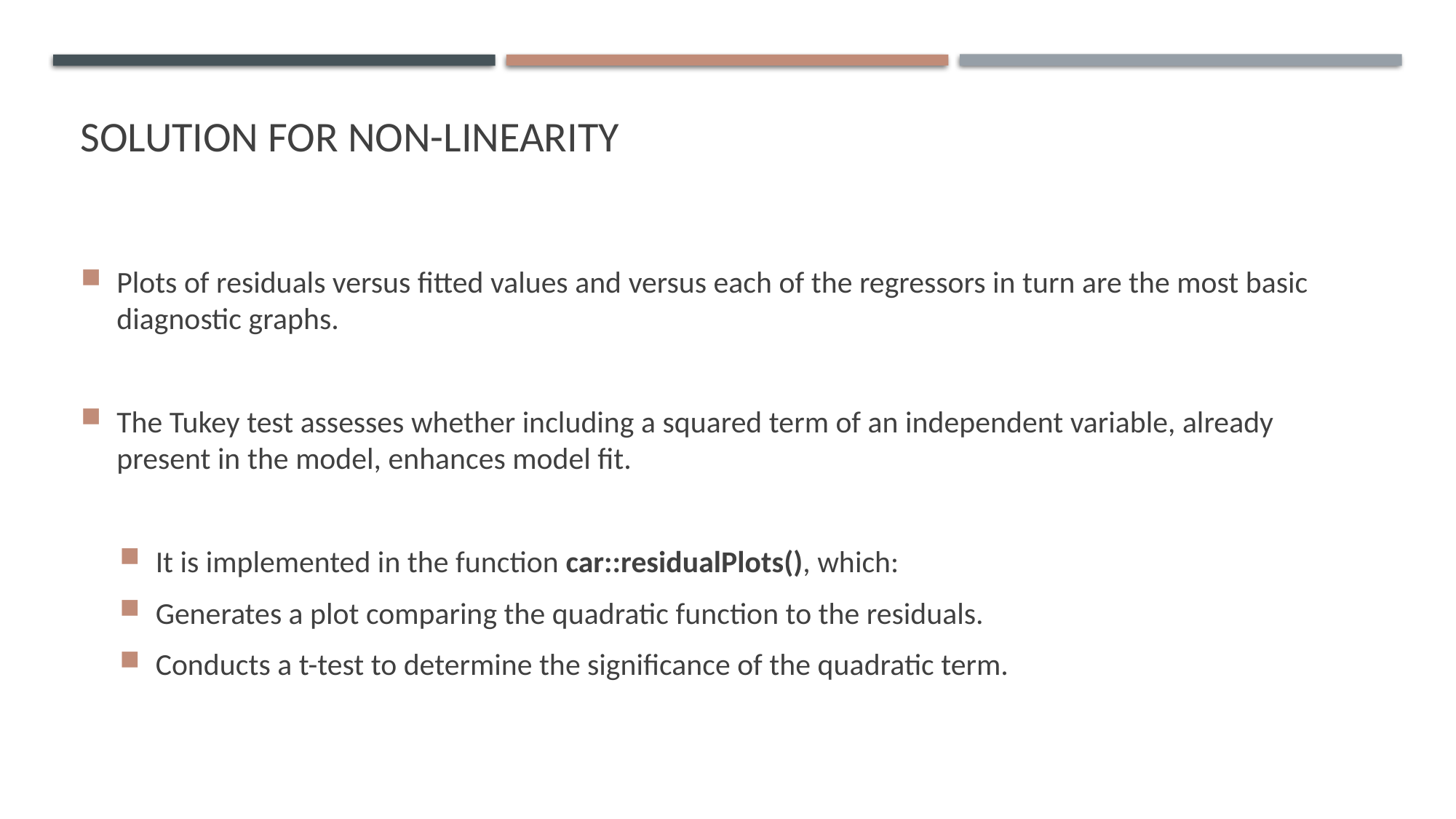

# SOLUTION FOR NON-LINEARITY
Plots of residuals versus fitted values and versus each of the regressors in turn are the most basic diagnostic graphs.

The Tukey test assesses whether including a squared term of an independent variable, already present in the model, enhances model fit.

It is implemented in the function car::residualPlots(), which:
Generates a plot comparing the quadratic function to the residuals.
Conducts a t-test to determine the significance of the quadratic term.